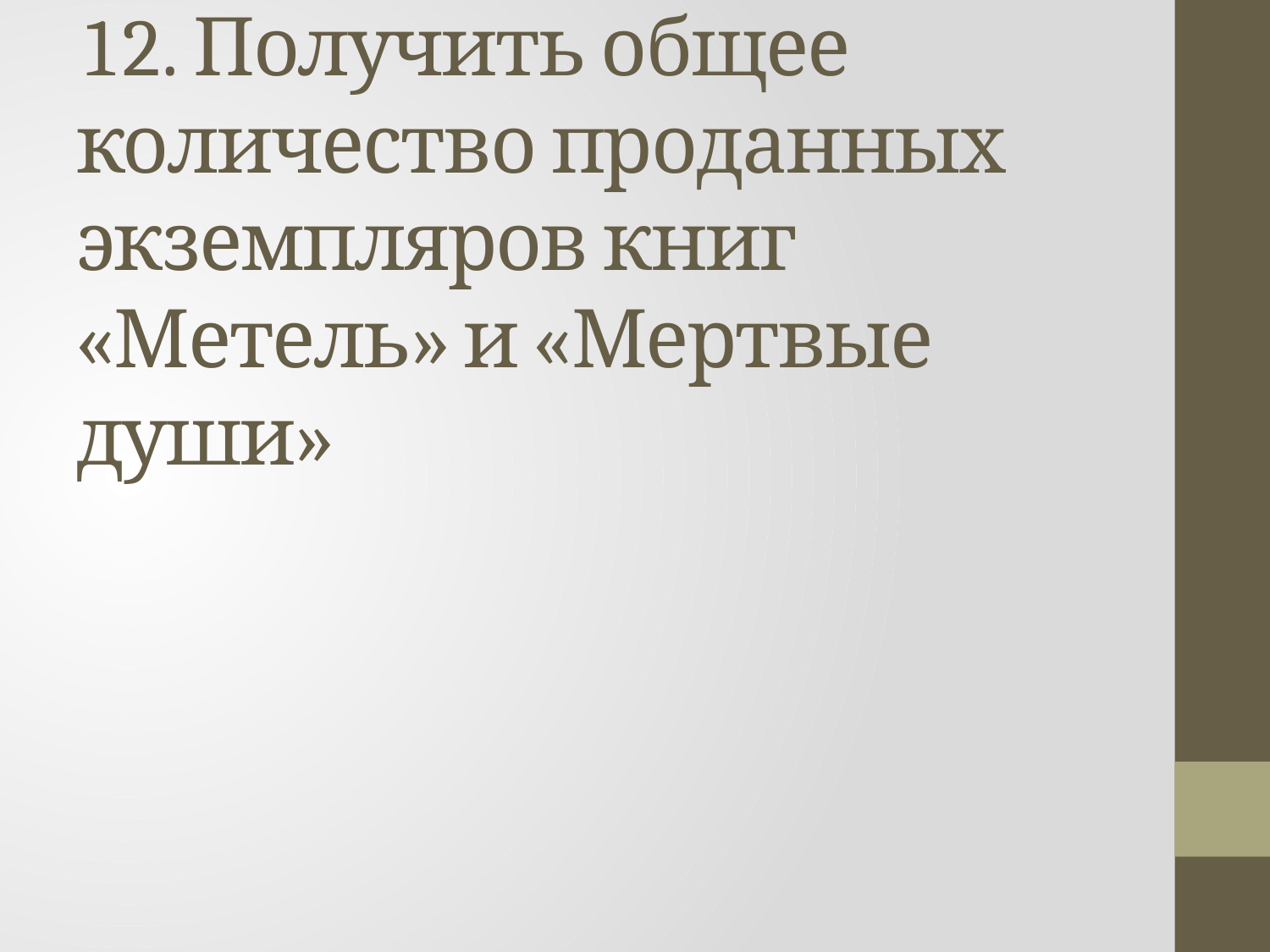

# 12. Получить общее количество проданных экземпляров книг «Метель» и «Мертвые души»